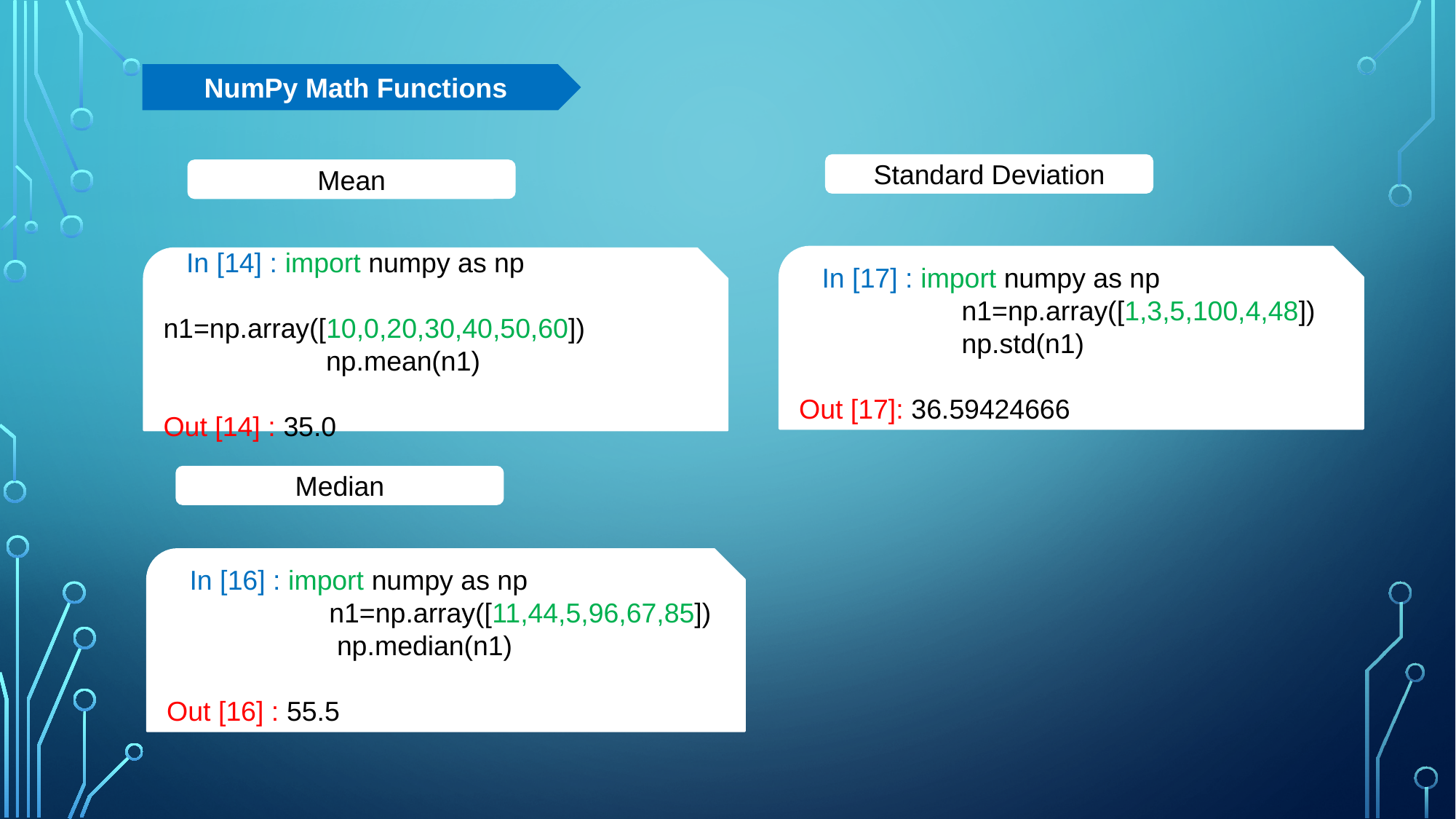

NumPy Math Functions
Standard Deviation
Mean
   In [17] : import numpy as np
	       n1=np.array([1,3,5,100,4,48])
	       np.std(n1)

Out [17]: 36.59424666
   In [14] : import numpy as np
	       n1=np.array([10,0,20,30,40,50,60])
	       np.mean(n1)

Out [14] : 35.0
Median
   In [16] : import numpy as np
	       n1=np.array([11,44,5,96,67,85])
	        np.median(n1)

Out [16] : 55.5